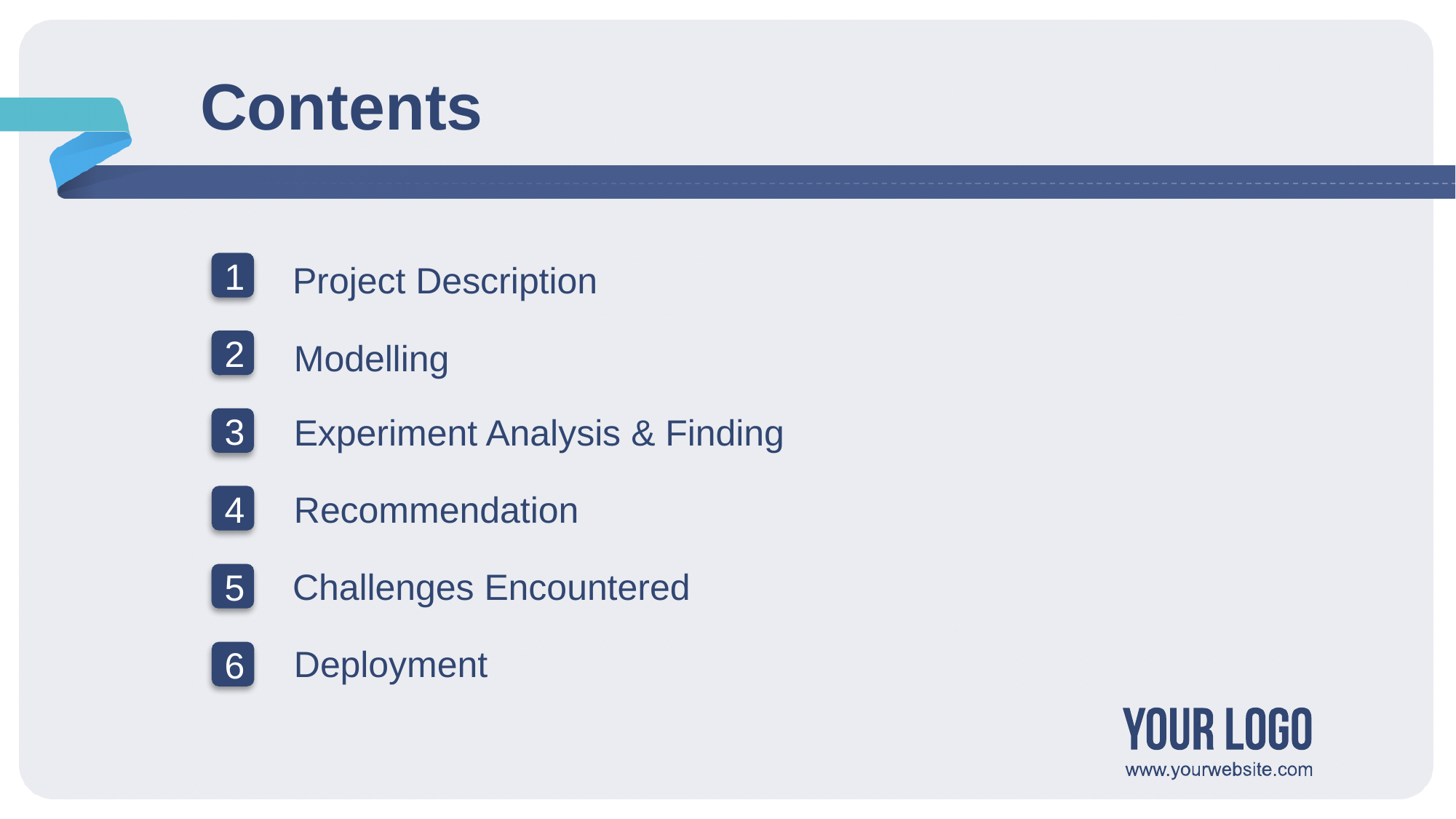

# Contents
Project Description
1
Modelling
2
Experiment Analysis & Finding
3
Recommendation
4
Challenges Encountered
5
Deployment
6